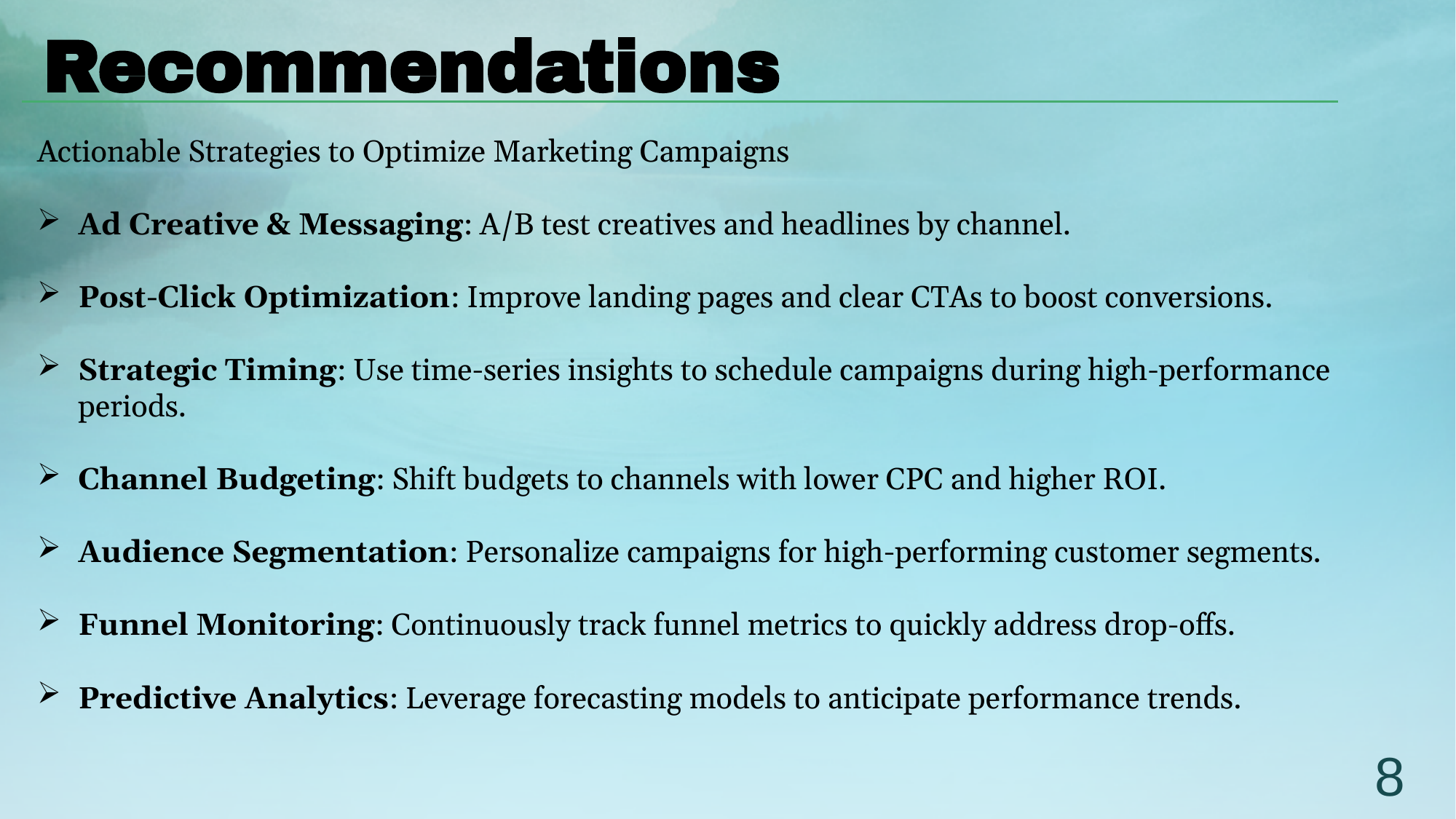

Recommendations
Actionable Strategies to Optimize Marketing Campaigns

Ad Creative & Messaging: A/B test creatives and headlines by channel.

Post-Click Optimization: Improve landing pages and clear CTAs to boost conversions.

Strategic Timing: Use time-series insights to schedule campaigns during high-performance periods.

Channel Budgeting: Shift budgets to channels with lower CPC and higher ROI.

Audience Segmentation: Personalize campaigns for high-performing customer segments.

Funnel Monitoring: Continuously track funnel metrics to quickly address drop-offs.

Predictive Analytics: Leverage forecasting models to anticipate performance trends.
8